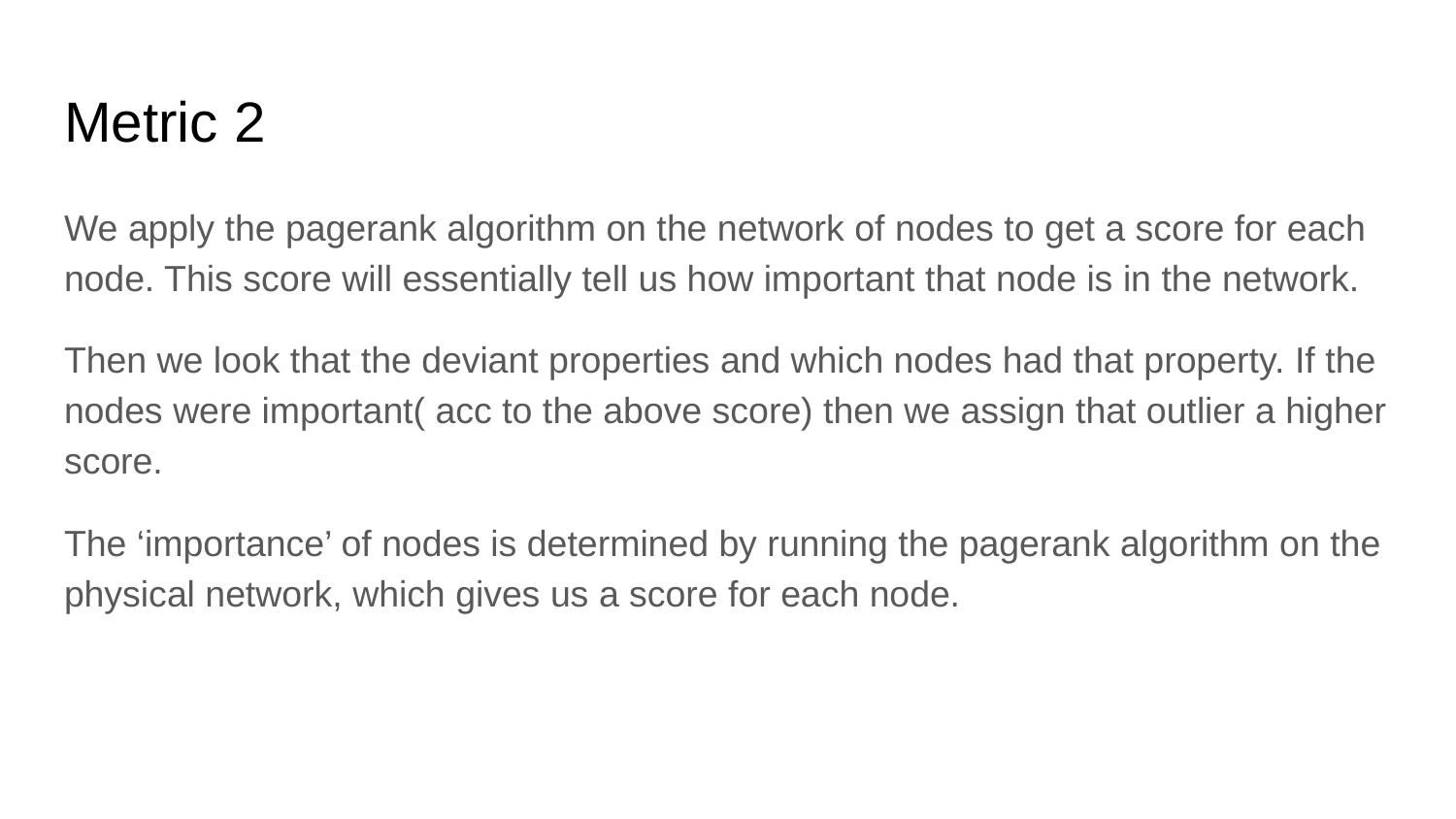

# Metric 2
We apply the pagerank algorithm on the network of nodes to get a score for each node. This score will essentially tell us how important that node is in the network.
Then we look that the deviant properties and which nodes had that property. If the nodes were important( acc to the above score) then we assign that outlier a higher score.
The ‘importance’ of nodes is determined by running the pagerank algorithm on the physical network, which gives us a score for each node.